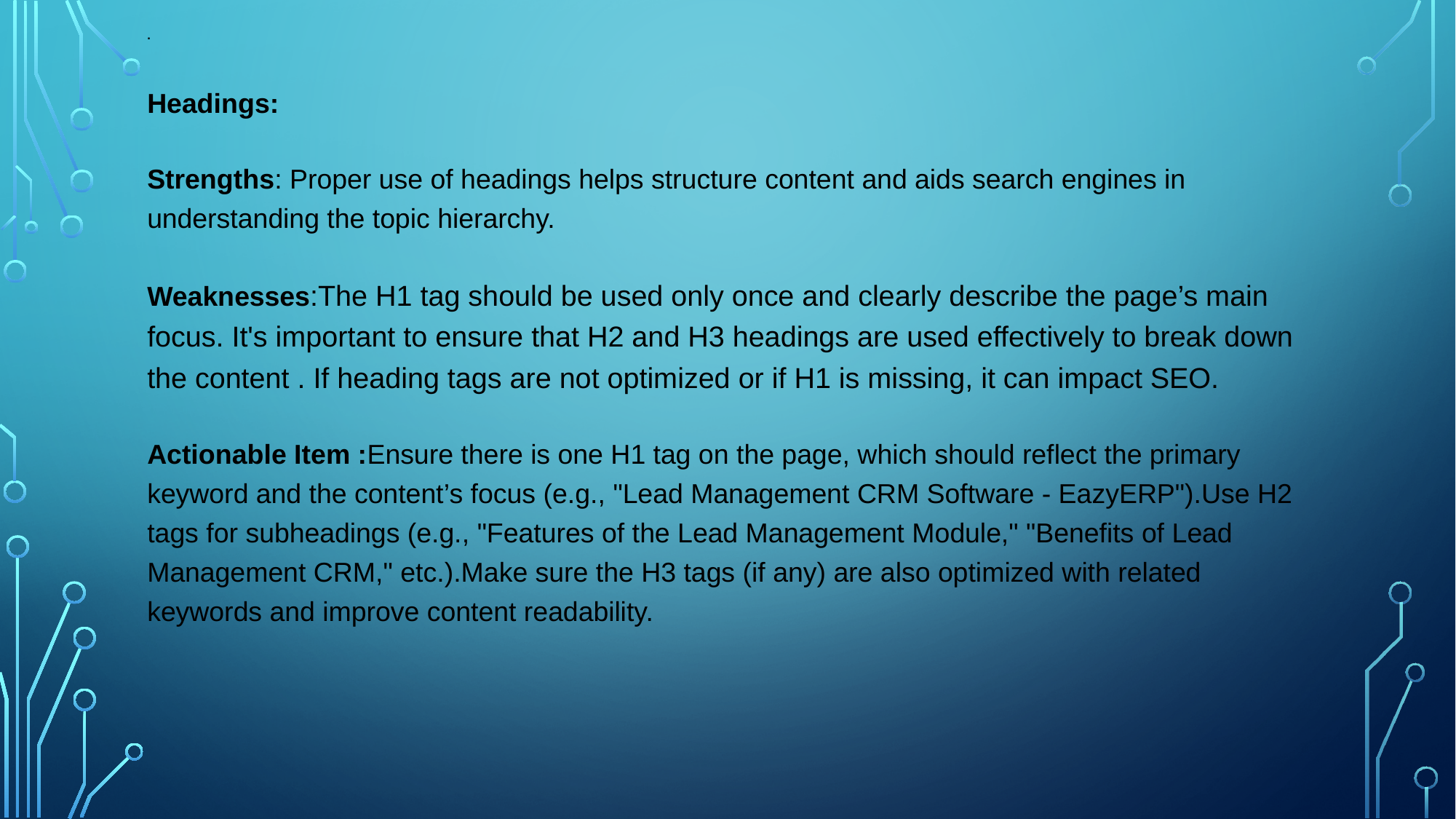

# .
Headings:
Strengths: Proper use of headings helps structure content and aids search engines in understanding the topic hierarchy.
Weaknesses:The H1 tag should be used only once and clearly describe the page’s main focus. It's important to ensure that H2 and H3 headings are used effectively to break down the content . If heading tags are not optimized or if H1 is missing, it can impact SEO.
Actionable Item :Ensure there is one H1 tag on the page, which should reflect the primary keyword and the content’s focus (e.g., "Lead Management CRM Software - EazyERP").Use H2 tags for subheadings (e.g., "Features of the Lead Management Module," "Benefits of Lead Management CRM," etc.).Make sure the H3 tags (if any) are also optimized with related keywords and improve content readability.